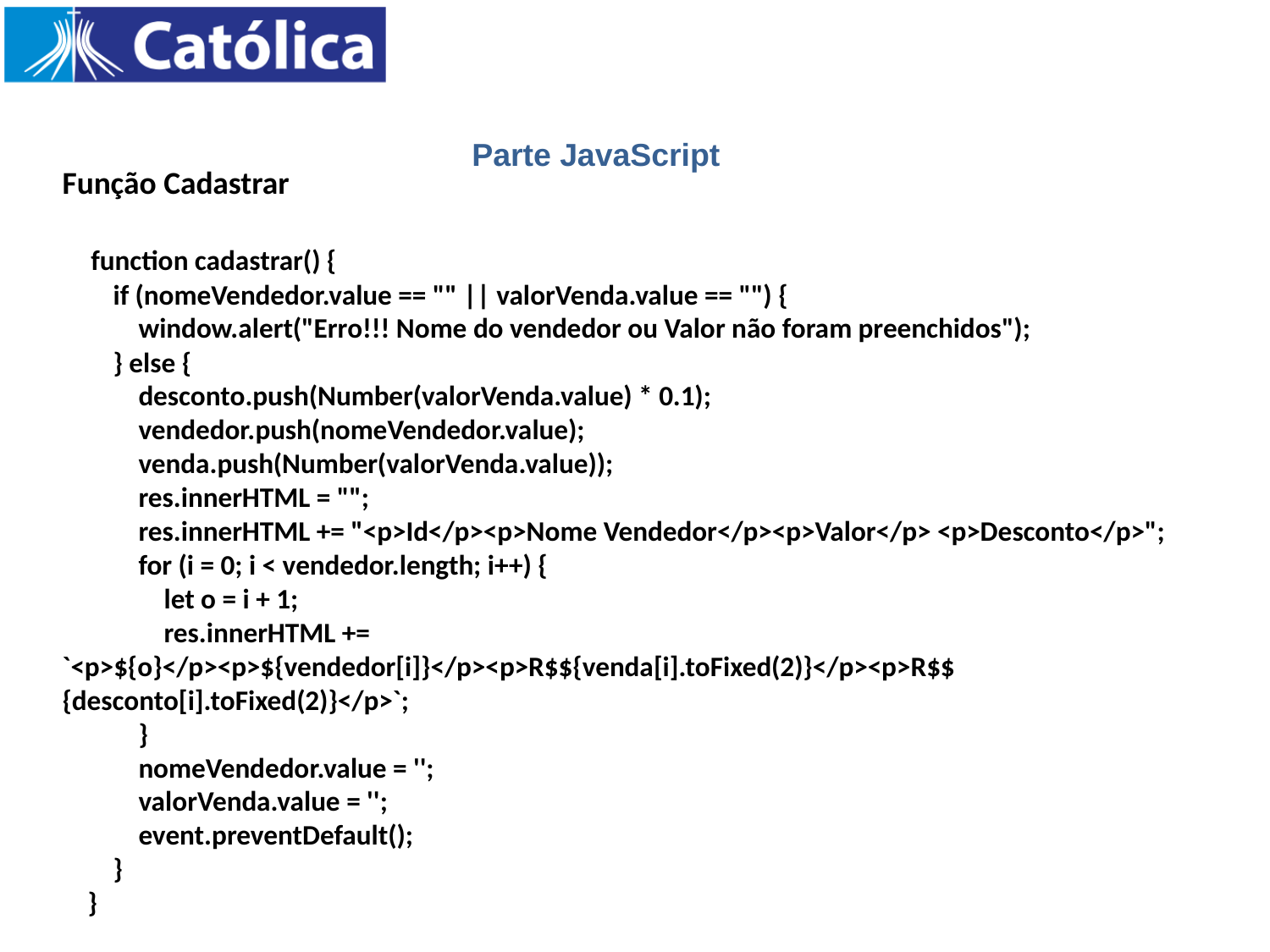

Parte JavaScript
Função Cadastrar

    function cadastrar() {
        if (nomeVendedor.value == "" || valorVenda.value == "") {
            window.alert("Erro!!! Nome do vendedor ou Valor não foram preenchidos");
        } else {
            desconto.push(Number(valorVenda.value) * 0.1);
            vendedor.push(nomeVendedor.value);
            venda.push(Number(valorVenda.value));
            res.innerHTML = "";
            res.innerHTML += "<p>Id</p><p>Nome Vendedor</p><p>Valor</p> <p>Desconto</p>";
            for (i = 0; i < vendedor.length; i++) {
                let o = i + 1;
                res.innerHTML += `<p>${o}</p><p>${vendedor[i]}</p><p>R$${venda[i].toFixed(2)}</p><p>R$${desconto[i].toFixed(2)}</p>`;
            }
            nomeVendedor.value = '';
            valorVenda.value = '';
            event.preventDefault();
        }
    }